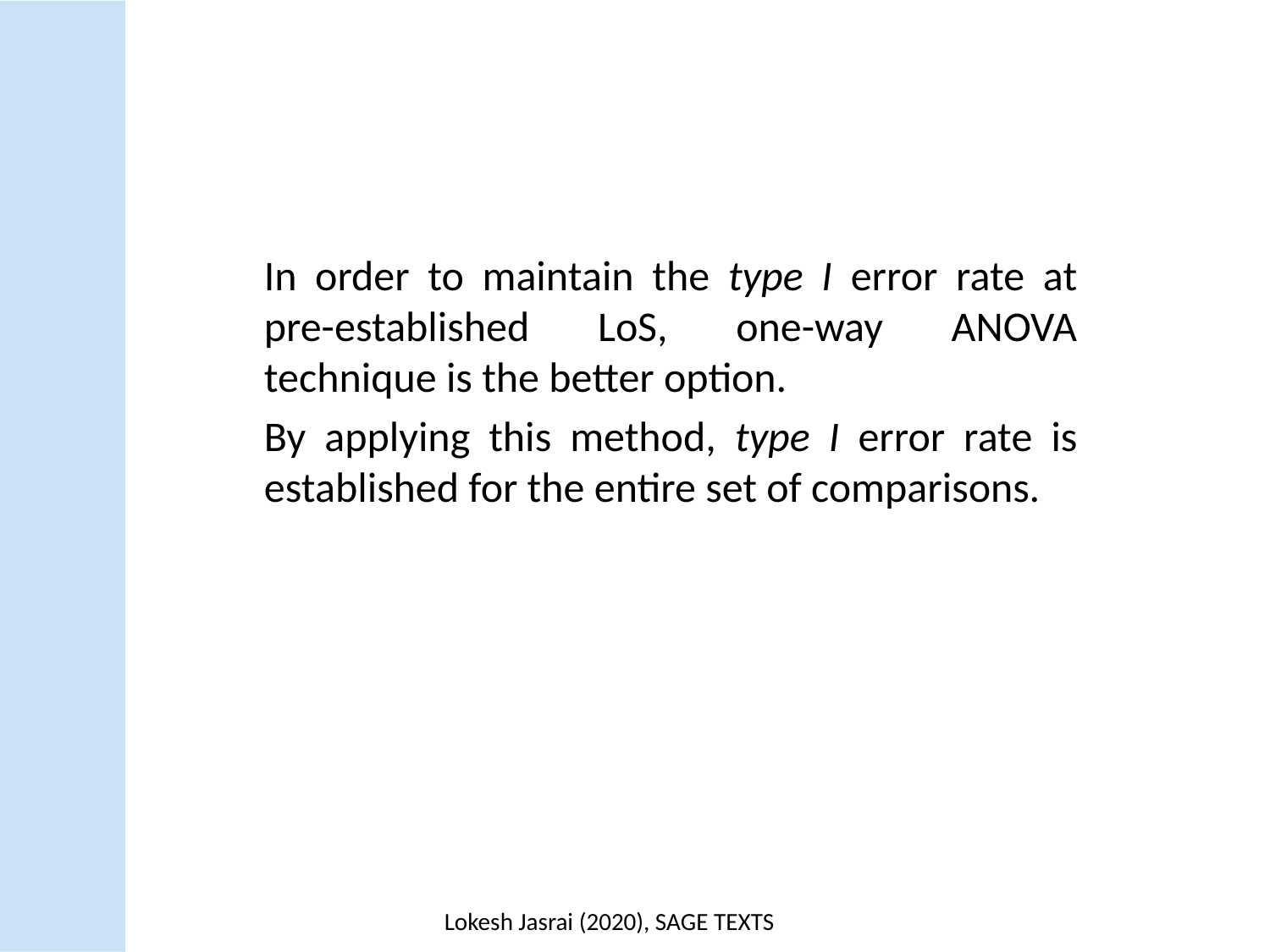

In order to maintain the type I error rate at pre-established LoS, one-way ANOVA technique is the better option.
By applying this method, type I error rate is established for the entire set of comparisons.

Lokesh Jasrai (2020), SAGE TEXTS